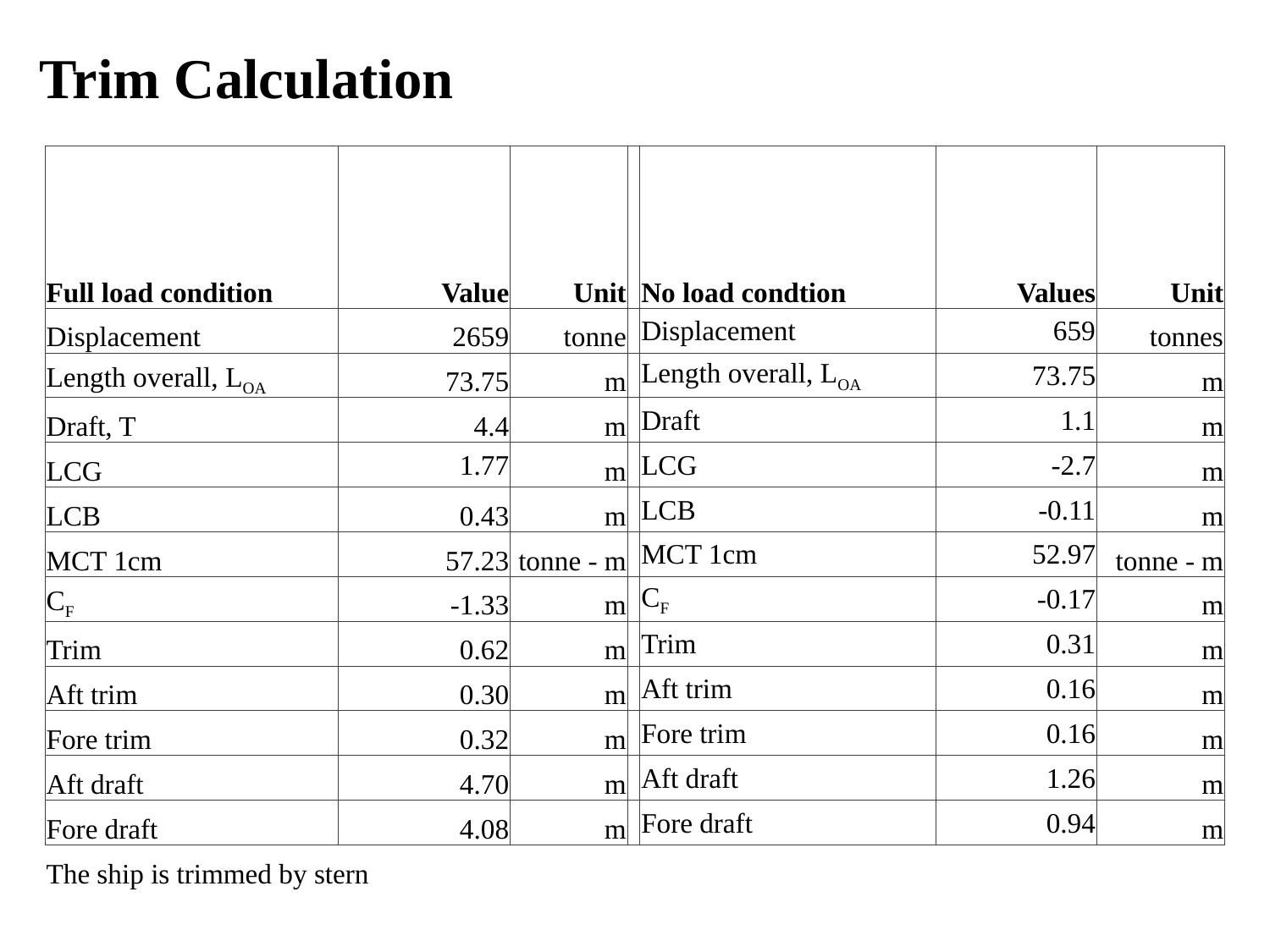

# Trim Calculation
| Full load condition |  | Value |  | Unit |  | No load condtion | Values | Unit |
| --- | --- | --- | --- | --- | --- | --- | --- | --- |
| Displacement |  | 2659 |  | tonne |  | Displacement | 659 | tonnes |
| Length overall, LOA |  | 73.75 |  | m |  | Length overall, LOA | 73.75 | m |
| Draft, T |  | 4.4 |  | m |  | Draft | 1.1 | m |
| LCG |  | 1.77 |  | m |  | LCG | -2.7 | m |
| LCB |  | 0.43 |  | m |  | LCB | -0.11 | m |
| MCT 1cm |  | 57.23 |  | tonne - m |  | MCT 1cm | 52.97 | tonne - m |
| CF |  | -1.33 |  | m |  | CF | -0.17 | m |
| Trim |  | 0.62 |  | m |  | Trim | 0.31 | m |
| Aft trim |  | 0.30 |  | m |  | Aft trim | 0.16 | m |
| Fore trim |  | 0.32 |  | m |  | Fore trim | 0.16 | m |
| Aft draft |  | 4.70 |  | m |  | Aft draft | 1.26 | m |
| Fore draft |  | 4.08 |  | m |  | Fore draft | 0.94 | m |
| The ship is trimmed by stern |  |  |  |  |  |  |  |  |
|  |  |  |  |  |  |  |  |  |